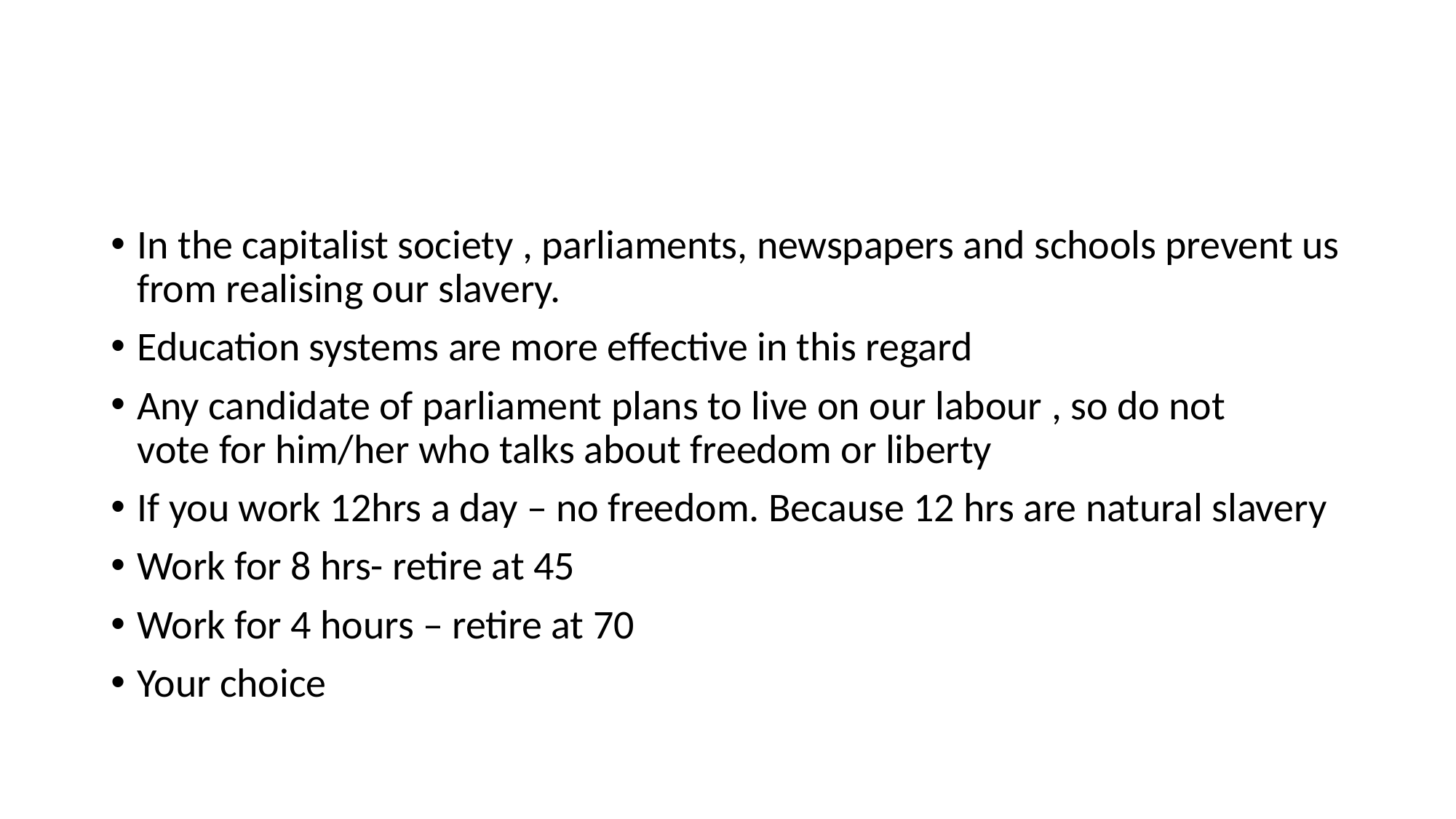

#
In the capitalist society , parliaments, newspapers and schools prevent us from realising our slavery.
Education systems are more effective in this regard
Any candidate of parliament plans to live on our labour , so do not vote for him/her who talks about freedom or liberty
If you work 12hrs a day – no freedom. Because 12 hrs are natural slavery
Work for 8 hrs- retire at 45
Work for 4 hours – retire at 70
Your choice